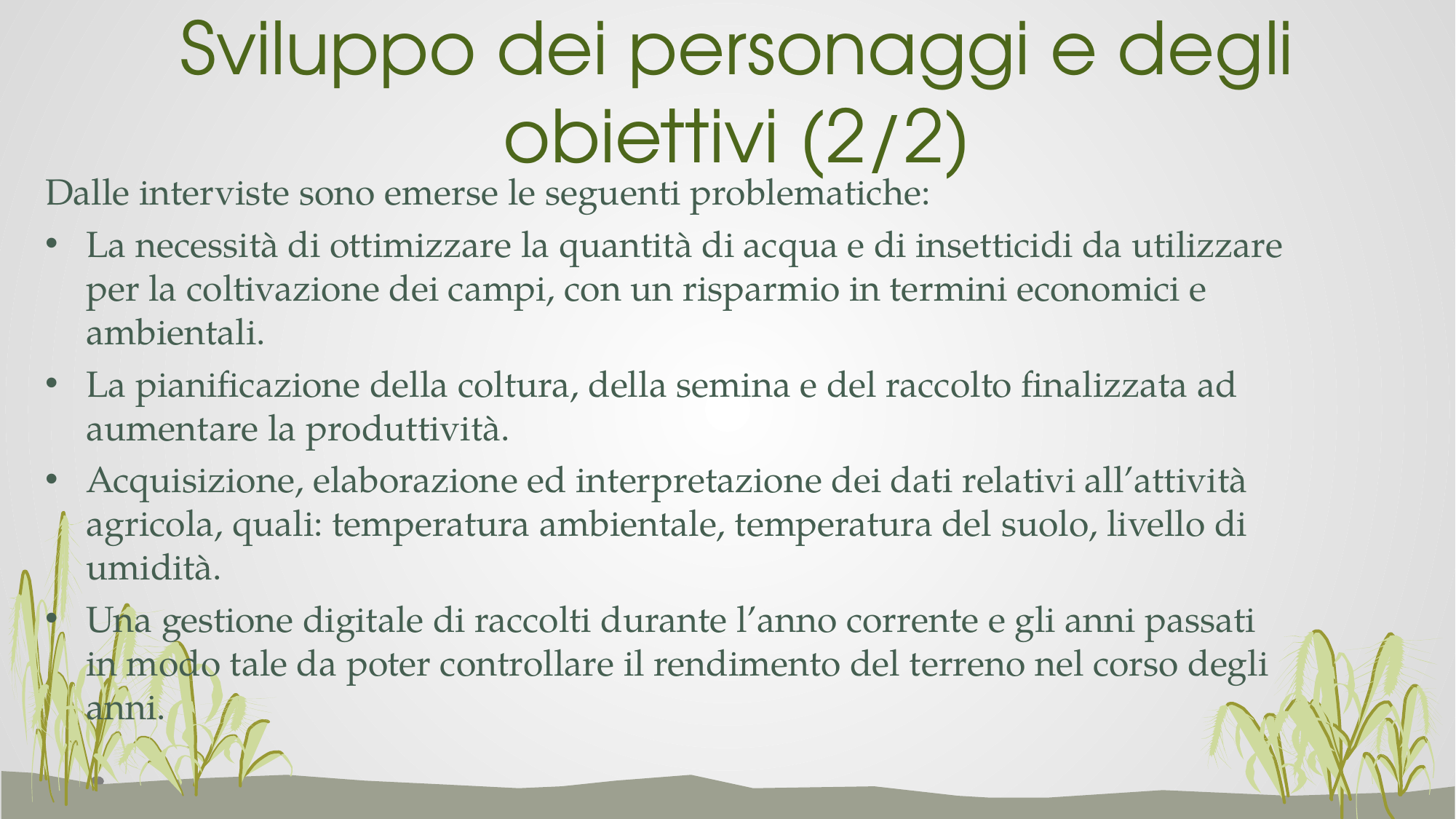

Sviluppo dei personaggi e degli obiettivi (2/2)
Dalle interviste sono emerse le seguenti problematiche:
La necessità di ottimizzare la quantità di acqua e di insetticidi da utilizzare per la coltivazione dei campi, con un risparmio in termini economici e ambientali.
La pianificazione della coltura, della semina e del raccolto finalizzata ad aumentare la produttività.
Acquisizione, elaborazione ed interpretazione dei dati relativi all’attività agricola, quali: temperatura ambientale, temperatura del suolo, livello di umidità.
Una gestione digitale di raccolti durante l’anno corrente e gli anni passati in modo tale da poter controllare il rendimento del terreno nel corso degli anni.